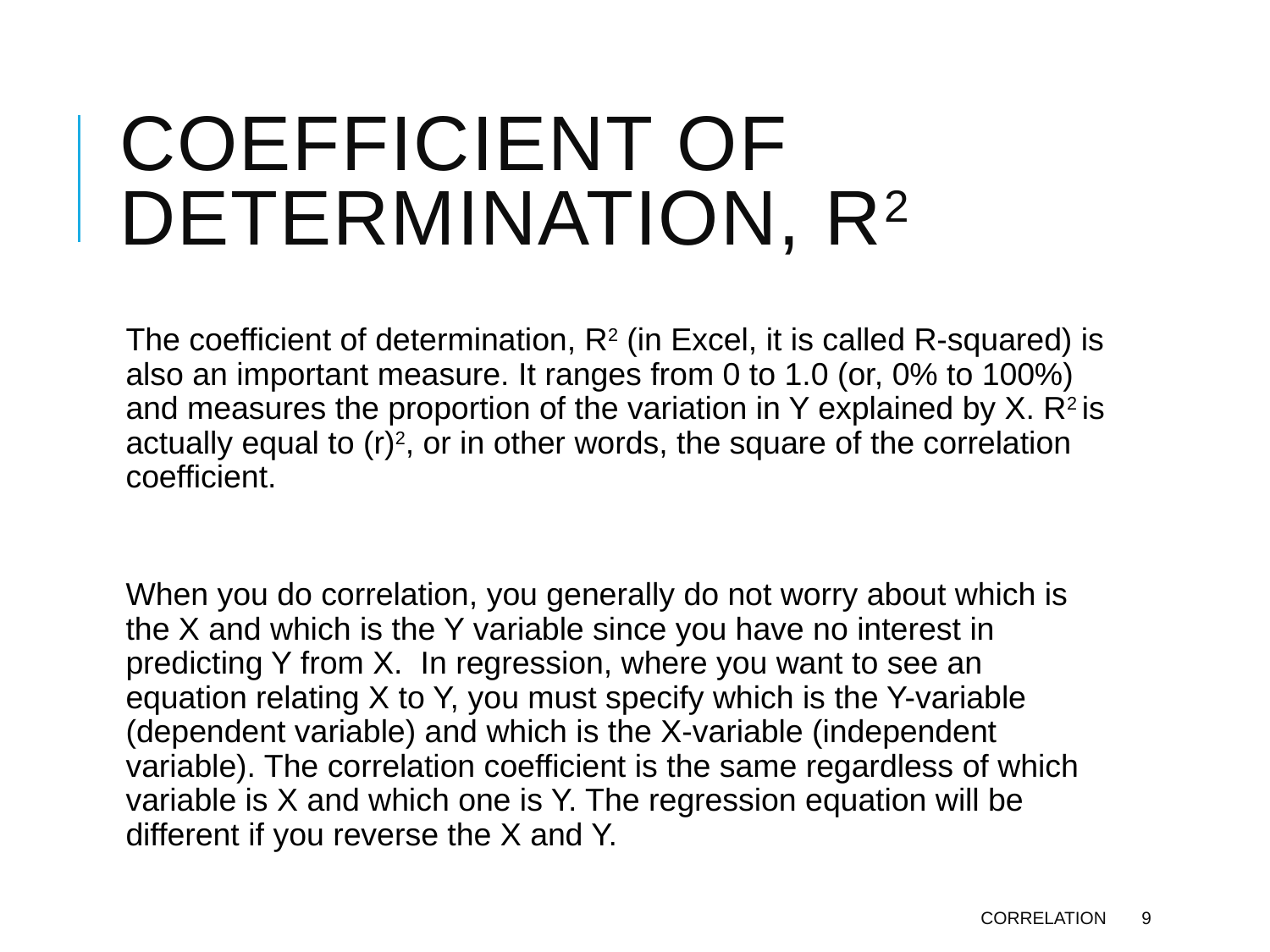

# Coefficient of Determination, R2
The coefficient of determination, R2 (in Excel, it is called R-squared) is also an important measure. It ranges from 0 to 1.0 (or, 0% to 100%) and measures the proportion of the variation in Y explained by X. R2 is actually equal to (r)2, or in other words, the square of the correlation coefficient.

When you do correlation, you generally do not worry about which is the X and which is the Y variable since you have no interest in predicting Y from X.  In regression, where you want to see an equation relating X to Y, you must specify which is the Y-variable (dependent variable) and which is the X-variable (independent variable). The correlation coefficient is the same regardless of which variable is X and which one is Y. The regression equation will be different if you reverse the X and Y.
Correlation
9